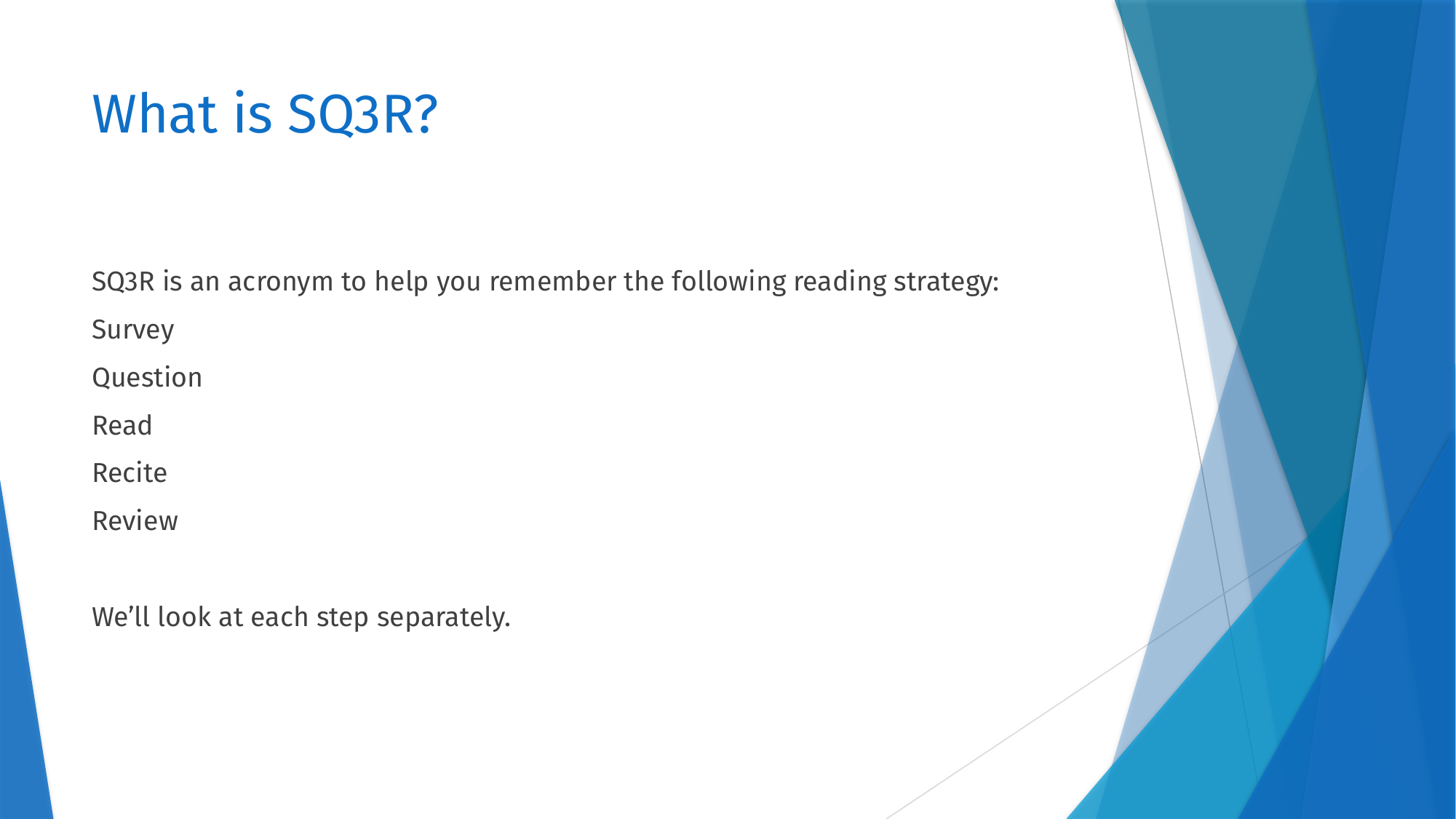

# What is SQ3R?
SQ3R is an acronym to help you remember the following reading strategy:
Survey
Question
Read
Recite
Review

We’ll look at each step separately.